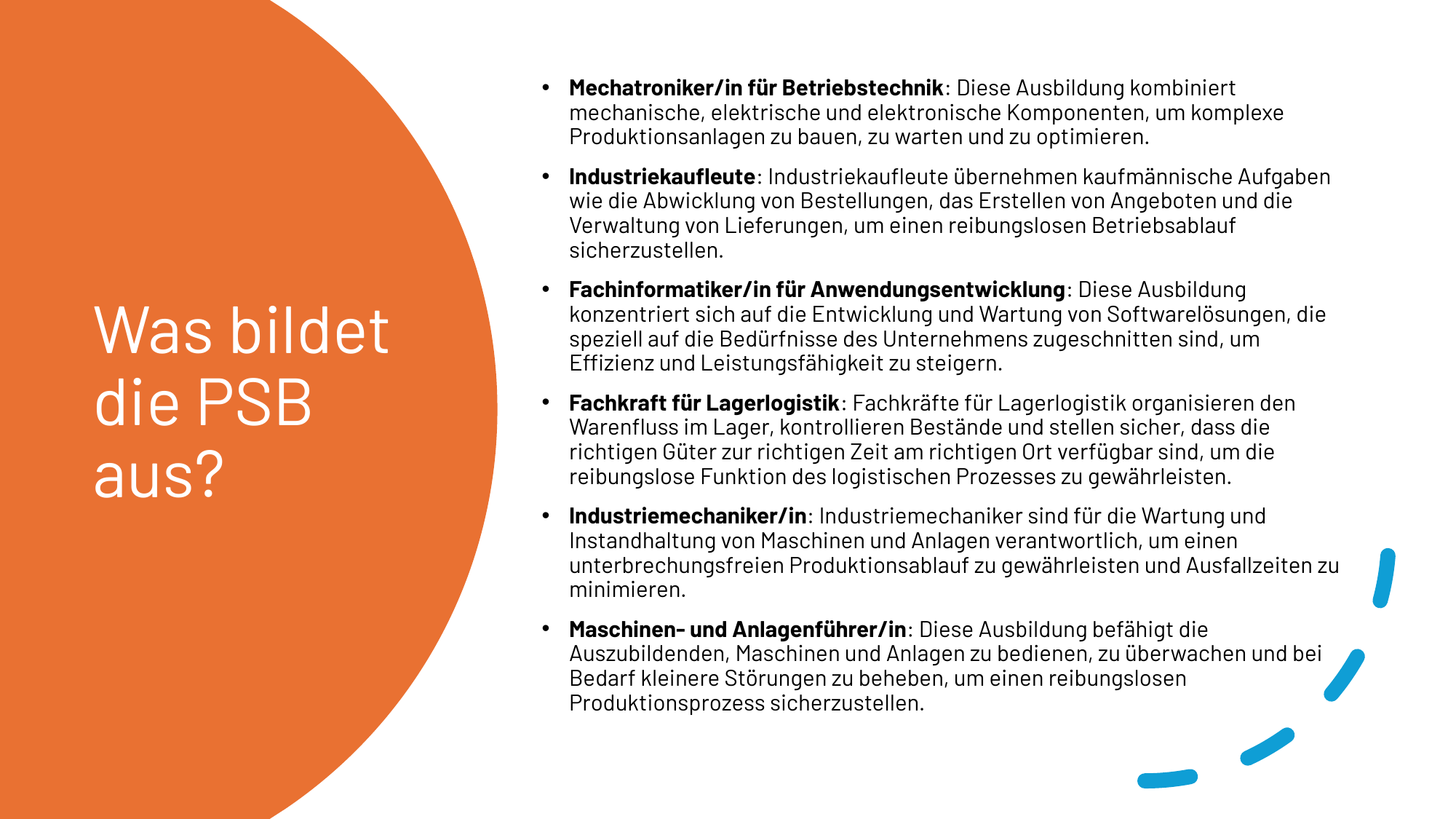

Mechatroniker/in für Betriebstechnik: Diese Ausbildung kombiniert mechanische, elektrische und elektronische Komponenten, um komplexe Produktionsanlagen zu bauen, zu warten und zu optimieren.
Industriekaufleute: Industriekaufleute übernehmen kaufmännische Aufgaben wie die Abwicklung von Bestellungen, das Erstellen von Angeboten und die Verwaltung von Lieferungen, um einen reibungslosen Betriebsablauf sicherzustellen.
Fachinformatiker/in für Anwendungsentwicklung: Diese Ausbildung konzentriert sich auf die Entwicklung und Wartung von Softwarelösungen, die speziell auf die Bedürfnisse des Unternehmens zugeschnitten sind, um Effizienz und Leistungsfähigkeit zu steigern.
Fachkraft für Lagerlogistik: Fachkräfte für Lagerlogistik organisieren den Warenfluss im Lager, kontrollieren Bestände und stellen sicher, dass die richtigen Güter zur richtigen Zeit am richtigen Ort verfügbar sind, um die reibungslose Funktion des logistischen Prozesses zu gewährleisten.
Industriemechaniker/in: Industriemechaniker sind für die Wartung und Instandhaltung von Maschinen und Anlagen verantwortlich, um einen unterbrechungsfreien Produktionsablauf zu gewährleisten und Ausfallzeiten zu minimieren.
Maschinen- und Anlagenführer/in: Diese Ausbildung befähigt die Auszubildenden, Maschinen und Anlagen zu bedienen, zu überwachen und bei Bedarf kleinere Störungen zu beheben, um einen reibungslosen Produktionsprozess sicherzustellen.

# Was bildet die PSB aus?